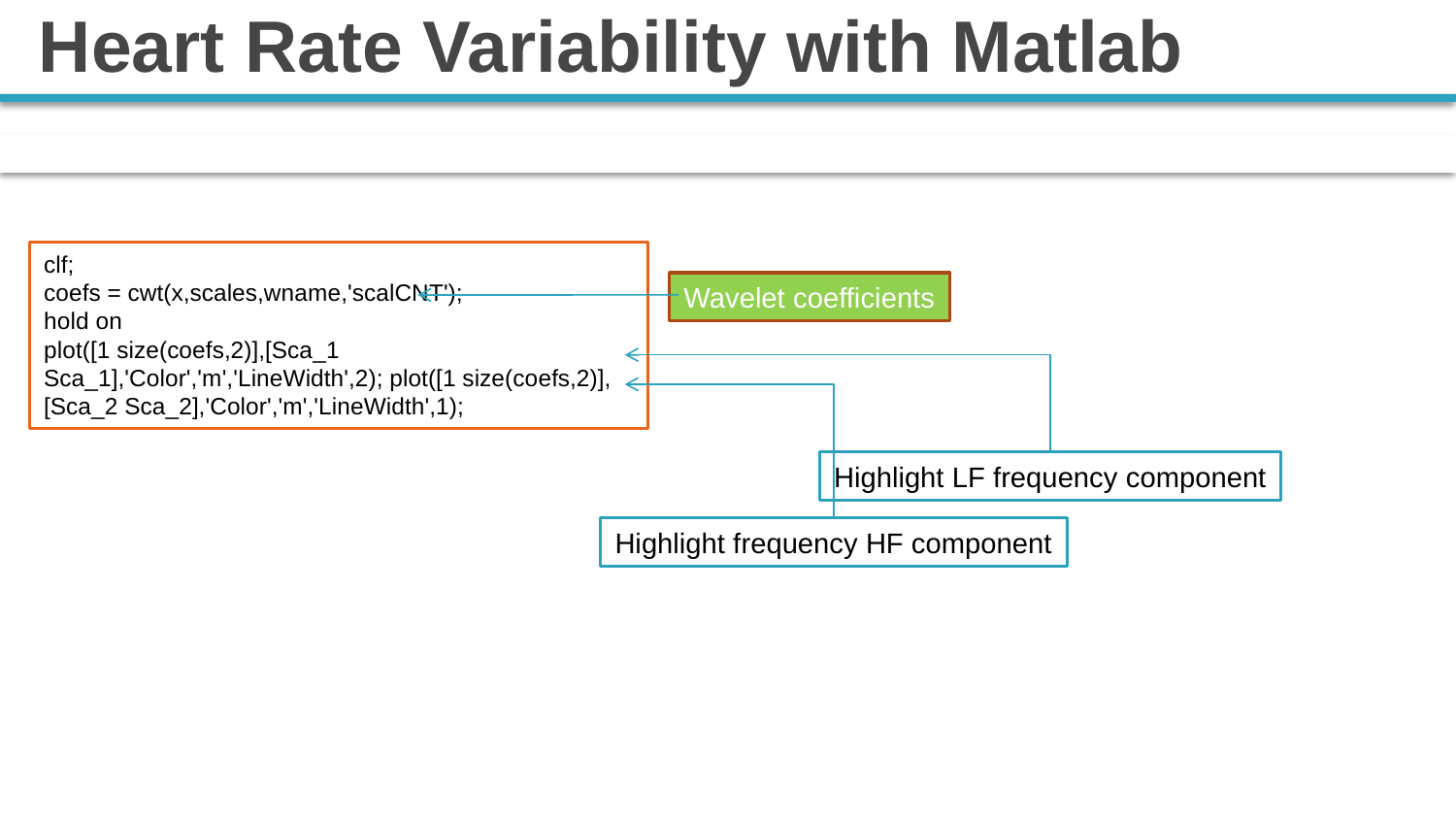

# Heart Rate Variability with Matlab
clf;
coefs = cwt(x,scales,wname,'scalCNT');
hold on
plot([1 size(coefs,2)],[Sca_1 Sca_1],'Color','m','LineWidth',2); plot([1 size(coefs,2)],[Sca_2 Sca_2],'Color','m','LineWidth',1);
Wavelet coefficients
Highlight LF frequency component
Highlight frequency HF component